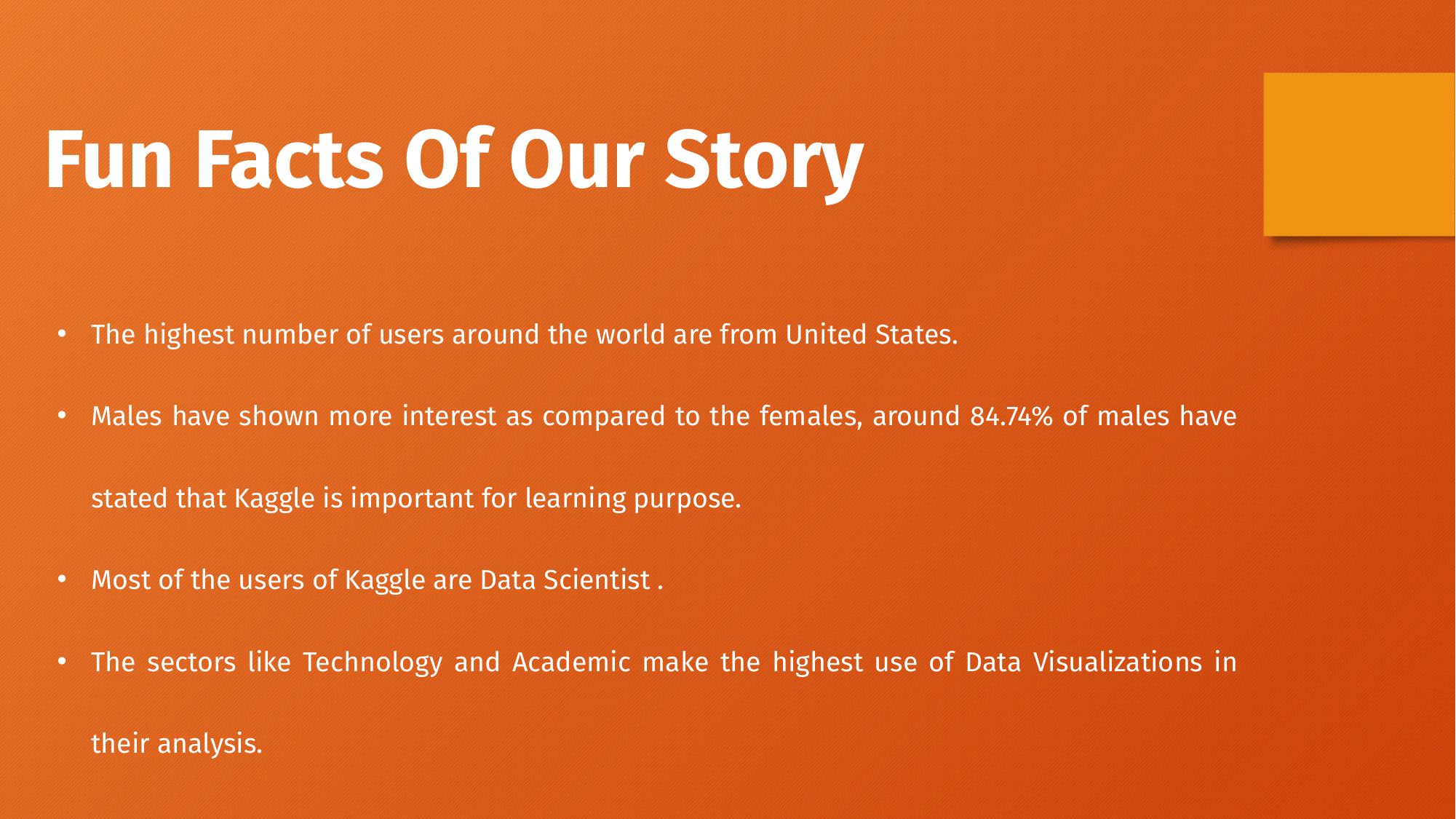

Fun Facts Of Our Story
The highest number of users around the world are from United States.
Males have shown more interest as compared to the females, around 84.74% of males have stated that Kaggle is important for learning purpose.
Most of the users of Kaggle are Data Scientist .
The sectors like Technology and Academic make the highest use of Data Visualizations in their analysis.